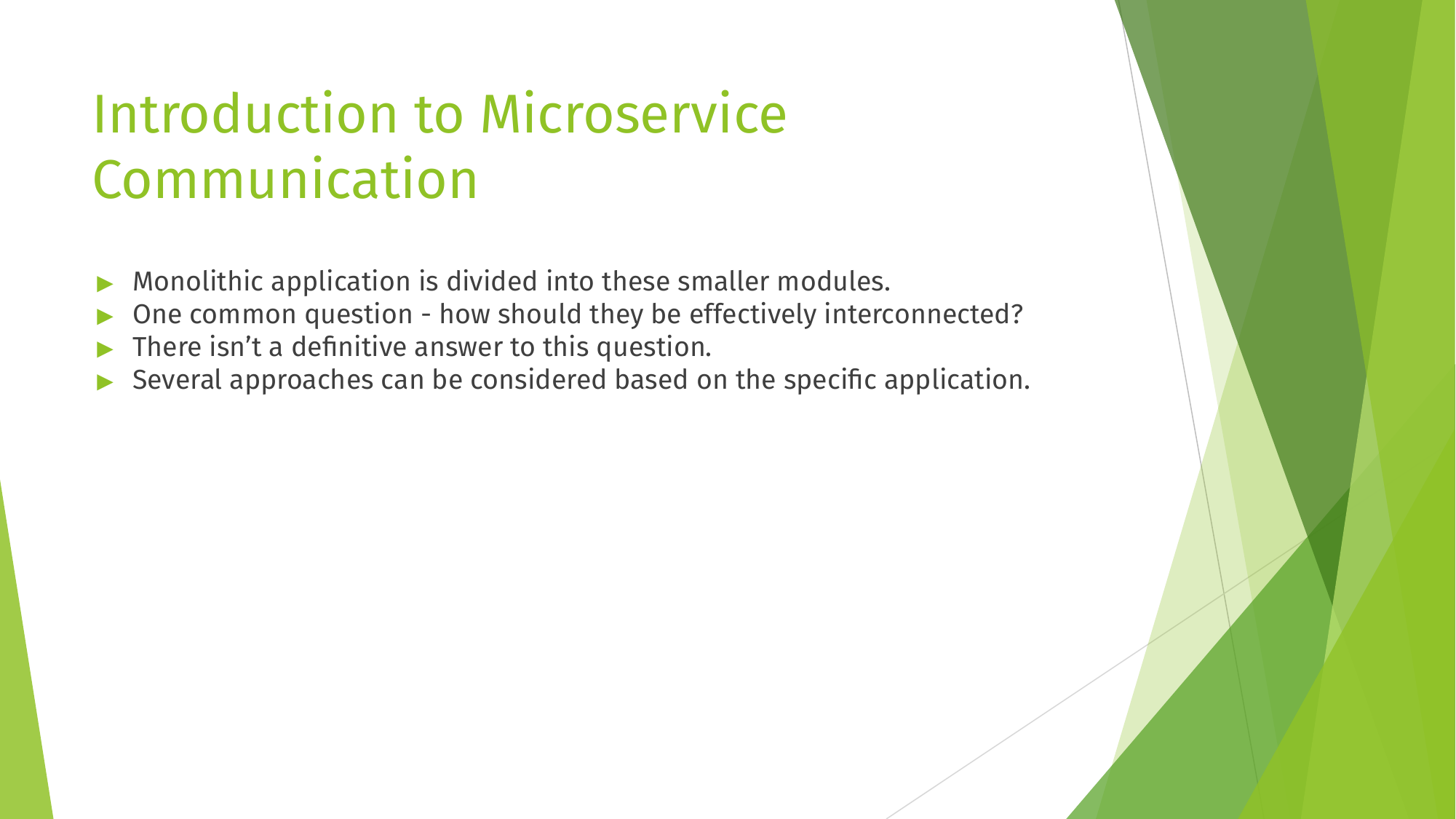

# Introduction to Microservice Communication
Monolithic application is divided into these smaller modules.
One common question - how should they be effectively interconnected?
There isn’t a definitive answer to this question.
Several approaches can be considered based on the specific application.